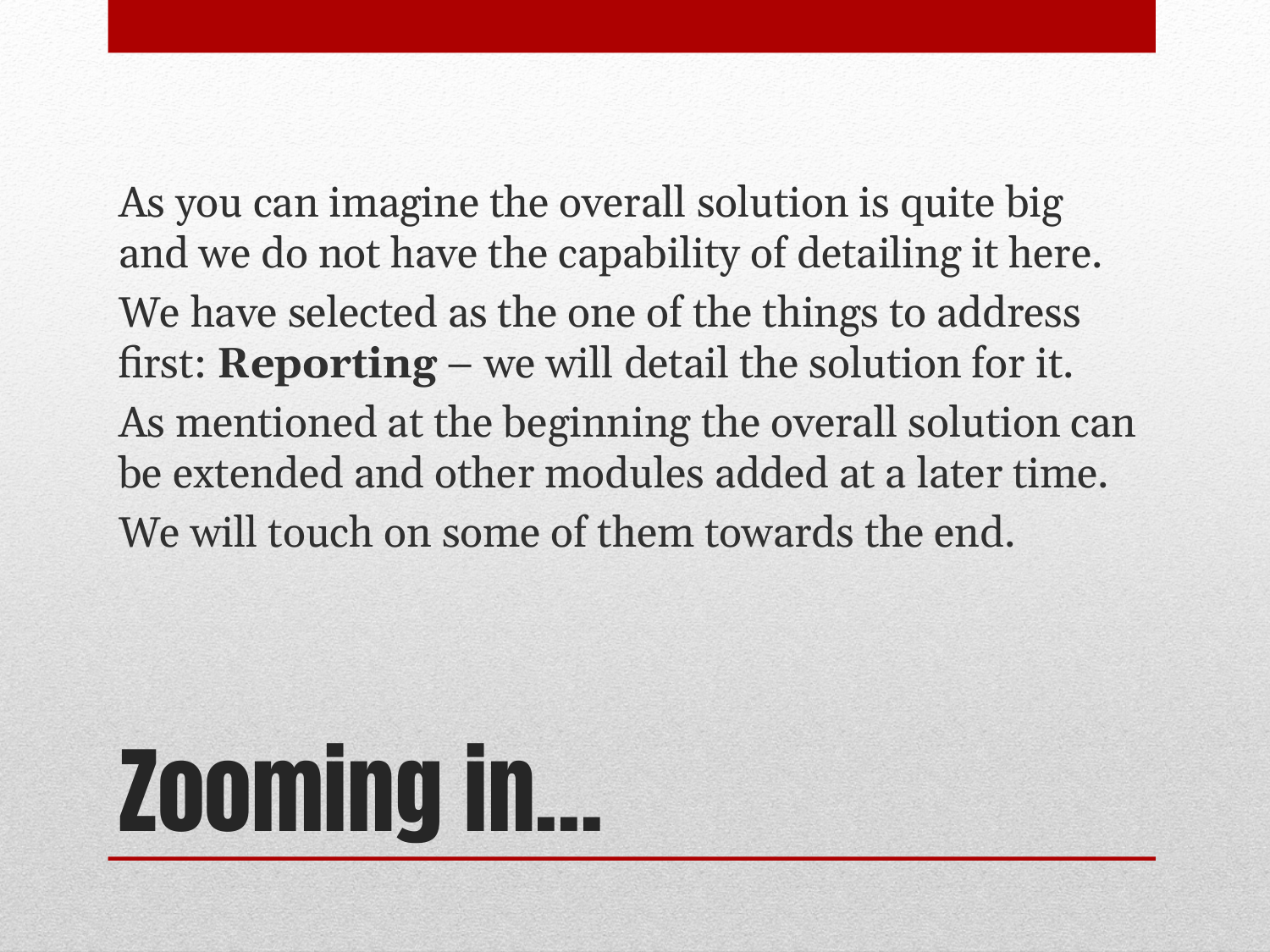

As you can imagine the overall solution is quite big and we do not have the capability of detailing it here.
We have selected as the one of the things to address first: Reporting – we will detail the solution for it.
As mentioned at the beginning the overall solution can be extended and other modules added at a later time.
We will touch on some of them towards the end.
# Zooming in…